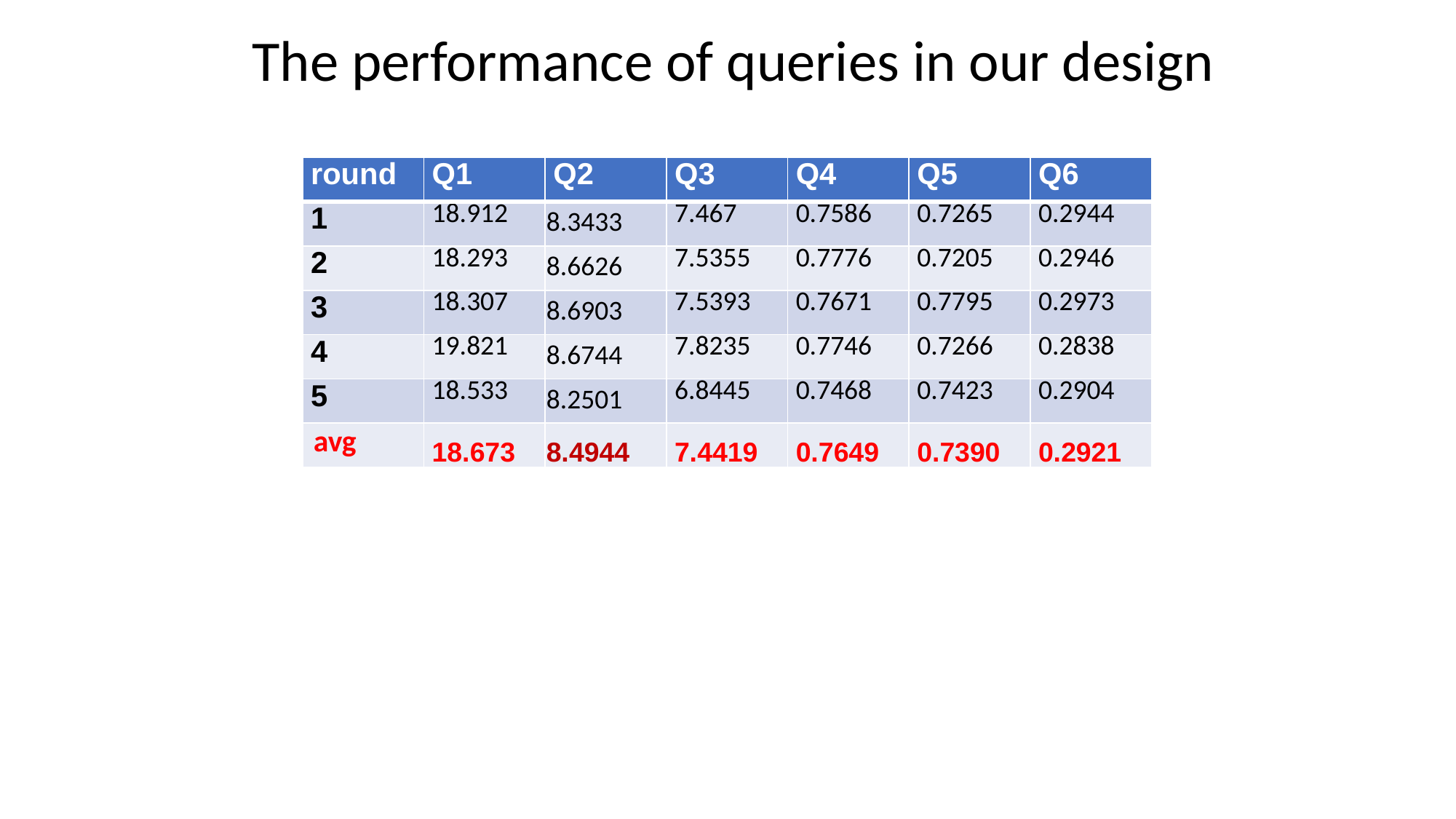

# The performance of queries in our design
| round | Q1 | Q2 | Q3 | Q4 | Q5 | Q6 |
| --- | --- | --- | --- | --- | --- | --- |
| 1 | 18.912 | 8.3433 | 7.467 | 0.7586 | 0.7265 | 0.2944 |
| 2 | 18.293 | 8.6626 | 7.5355 | 0.7776 | 0.7205 | 0.2946 |
| 3 | 18.307 | 8.6903 | 7.5393 | 0.7671 | 0.7795 | 0.2973 |
| 4 | 19.821 | 8.6744 | 7.8235 | 0.7746 | 0.7266 | 0.2838 |
| 5 | 18.533 | 8.2501 | 6.8445 | 0.7468 | 0.7423 | 0.2904 |
| avg | 18.673 | 8.4944 | 7.4419 | 0.7649 | 0.7390 | 0.2921 |